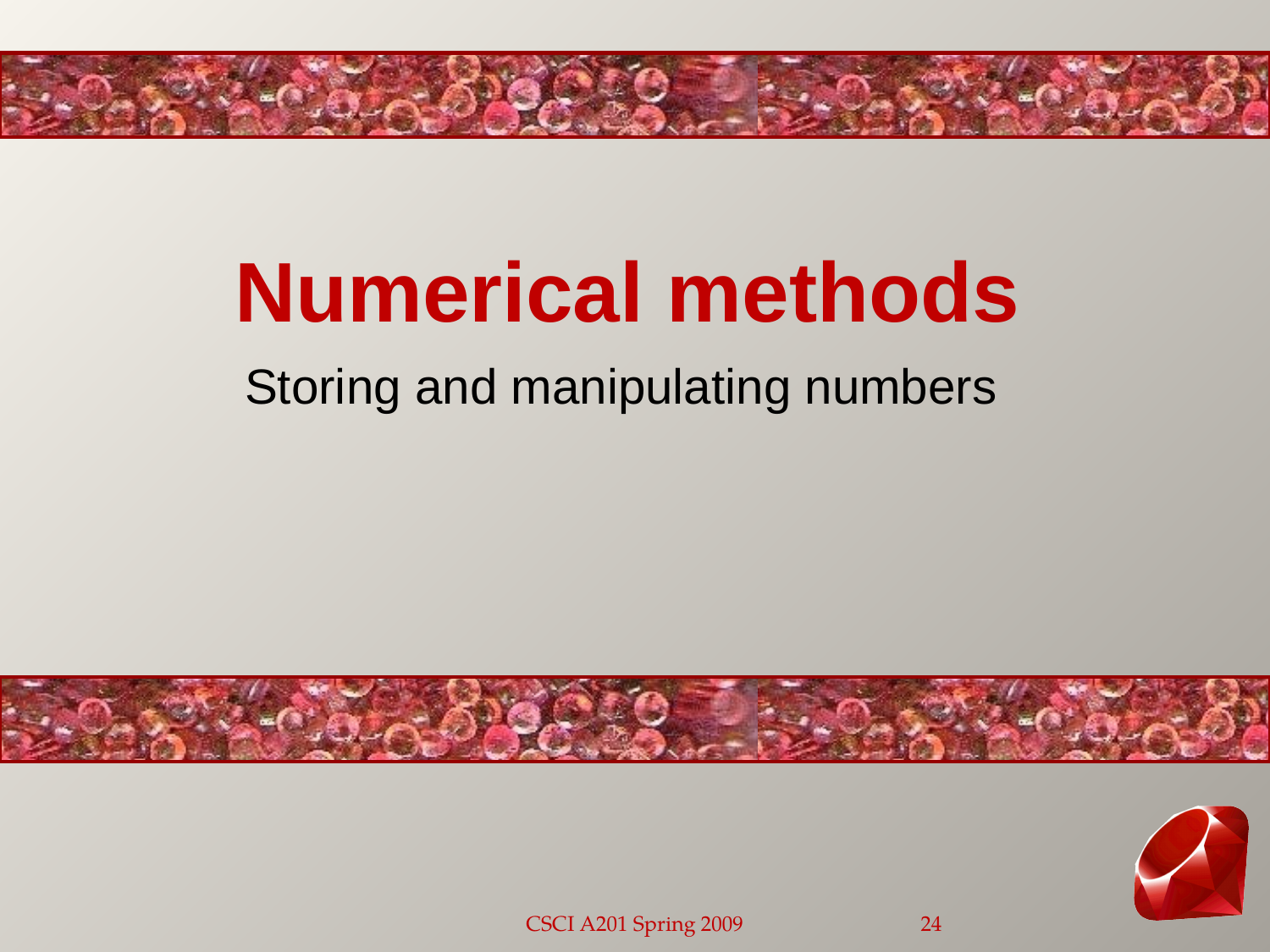

# Numerical methods
Storing and manipulating numbers

CSCI A201 Spring 2009
24